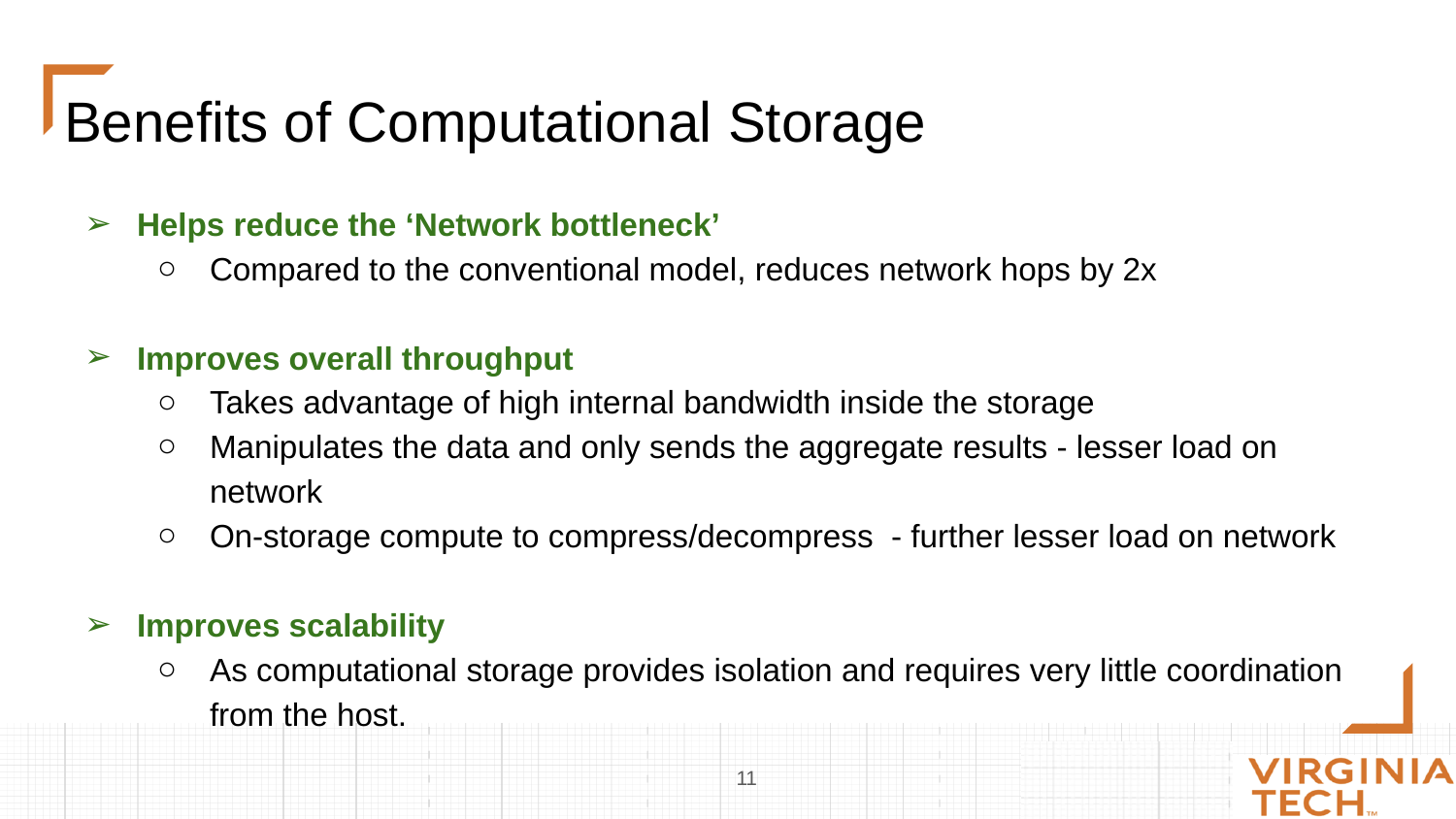

# Benefits of Computational Storage
Helps reduce the ‘Network bottleneck’
Compared to the conventional model, reduces network hops by 2x

Improves overall throughput
Takes advantage of high internal bandwidth inside the storage
Manipulates the data and only sends the aggregate results - lesser load on network
On-storage compute to compress/decompress  - further lesser load on network

Improves scalability
As computational storage provides isolation and requires very little coordination from the host.
11